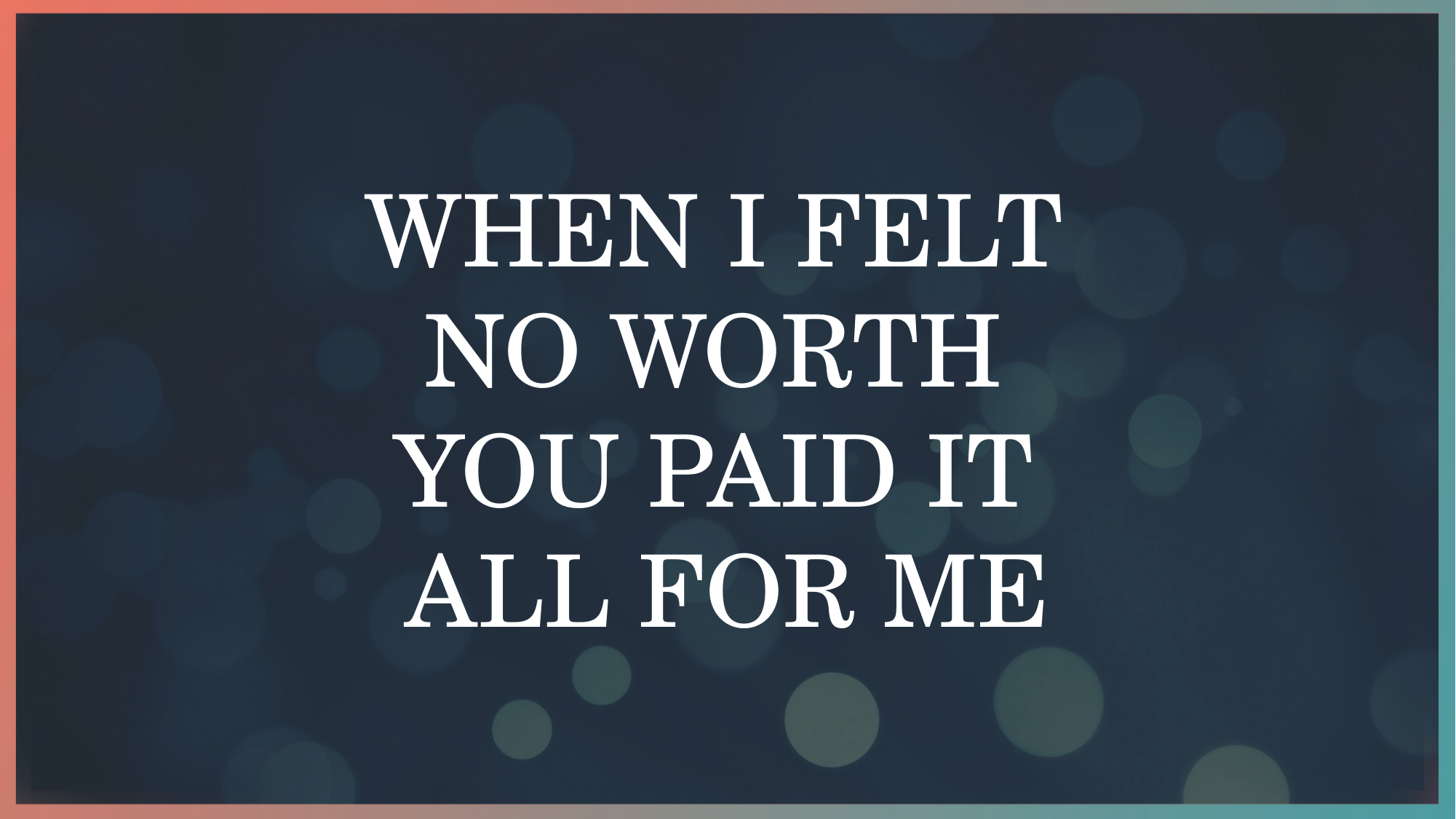

WHEN I FELT
NO WORTH
YOU PAID IT
ALL FOR ME